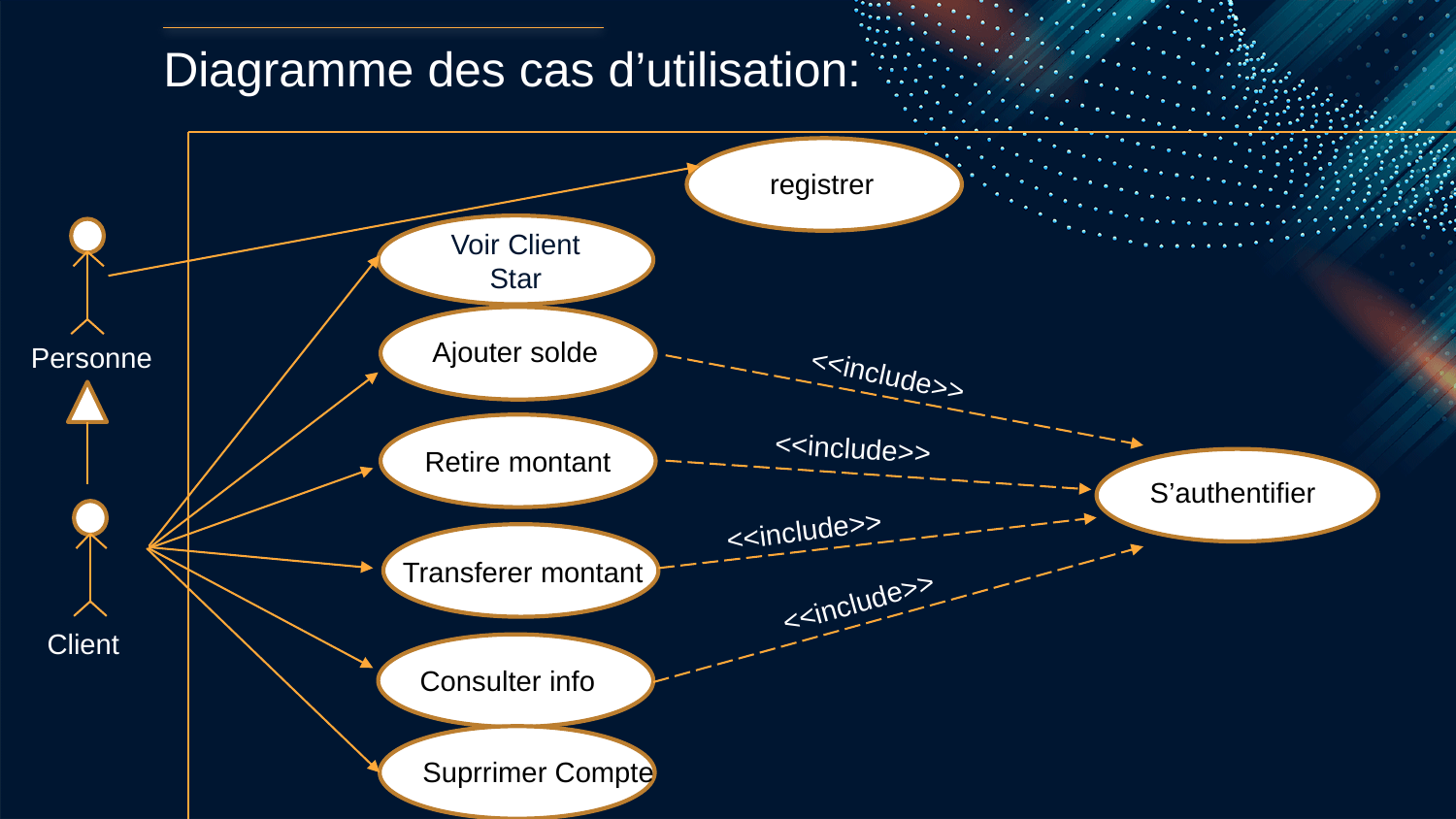

# Diagramme des cas d’utilisation:

registrer
Voir Client Star

Ajouter solde
Personne
<<include>>

<<include>>

Retire montant
fier
S’authentifier

<<include>>

Transferer montant
<<include>>
Client

Consulter info

Suprrimer Compte